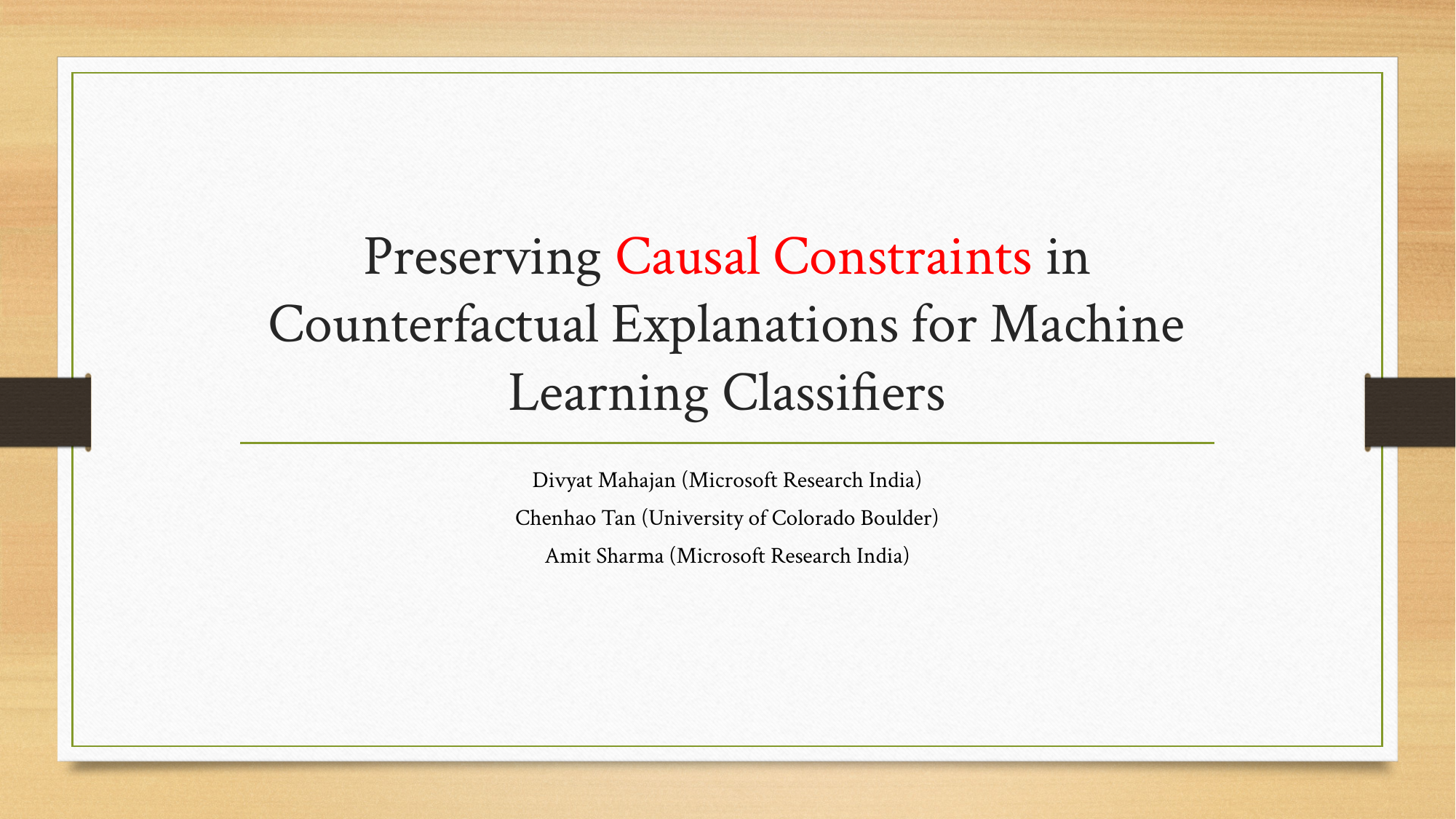

# Preserving Causal Constraints in Counterfactual Explanations for Machine Learning Classifiers
Divyat Mahajan (Microsoft Research India)
Chenhao Tan (University of Colorado Boulder)
Amit Sharma (Microsoft Research India)